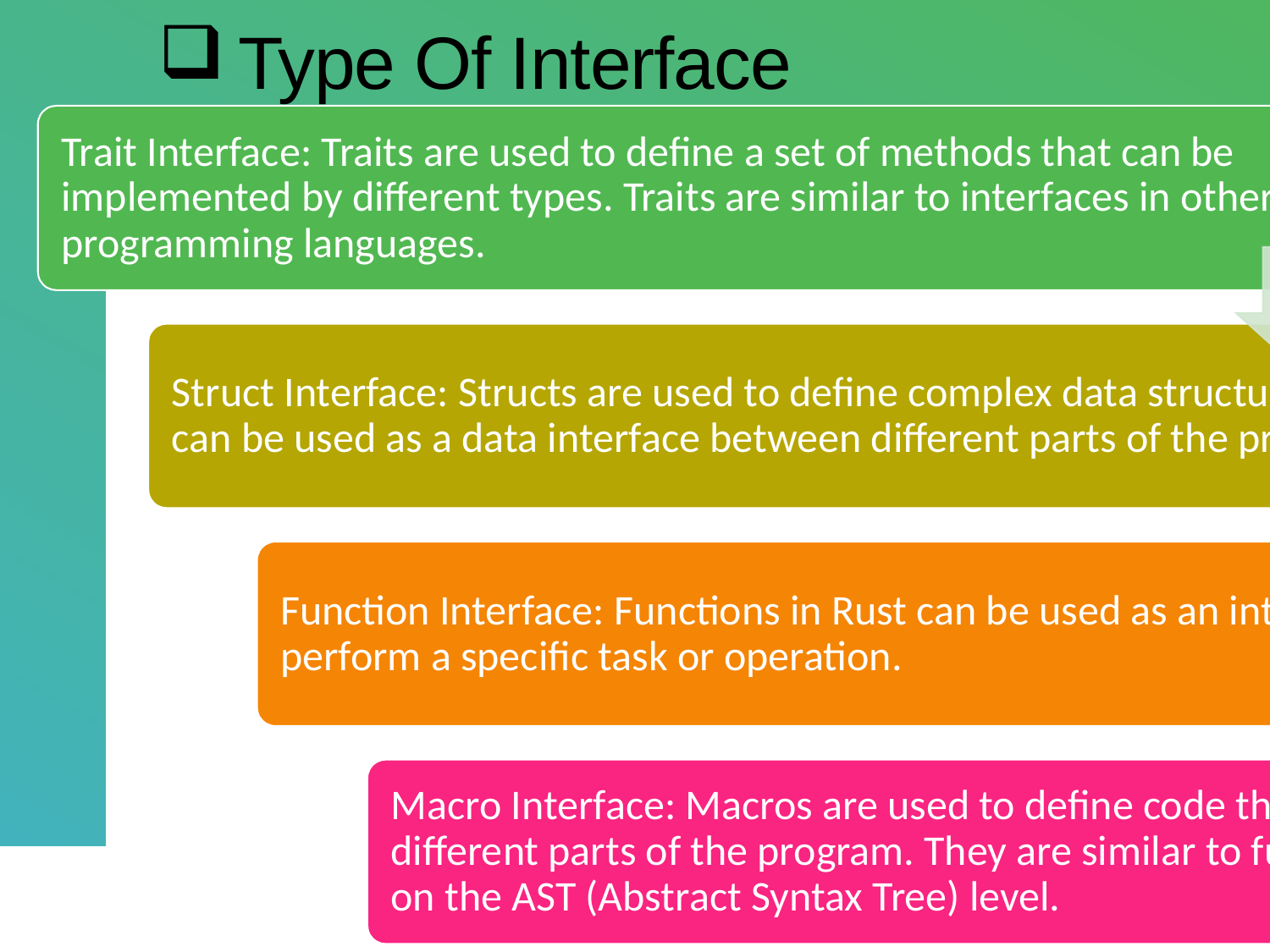

# Type Of Interface
Trait Interface: Traits are used to define a set of methods that can be implemented by different types. Traits are similar to interfaces in other programming languages.
Struct Interface: Structs are used to define complex data structures that can be used as a data interface between different parts of the program.
Function Interface: Functions in Rust can be used as an interface to perform a specific task or operation.
Macro Interface: Macros are used to define code that can be reused in different parts of the program. They are similar to functions but operate on the AST (Abstract Syntax Tree) level.